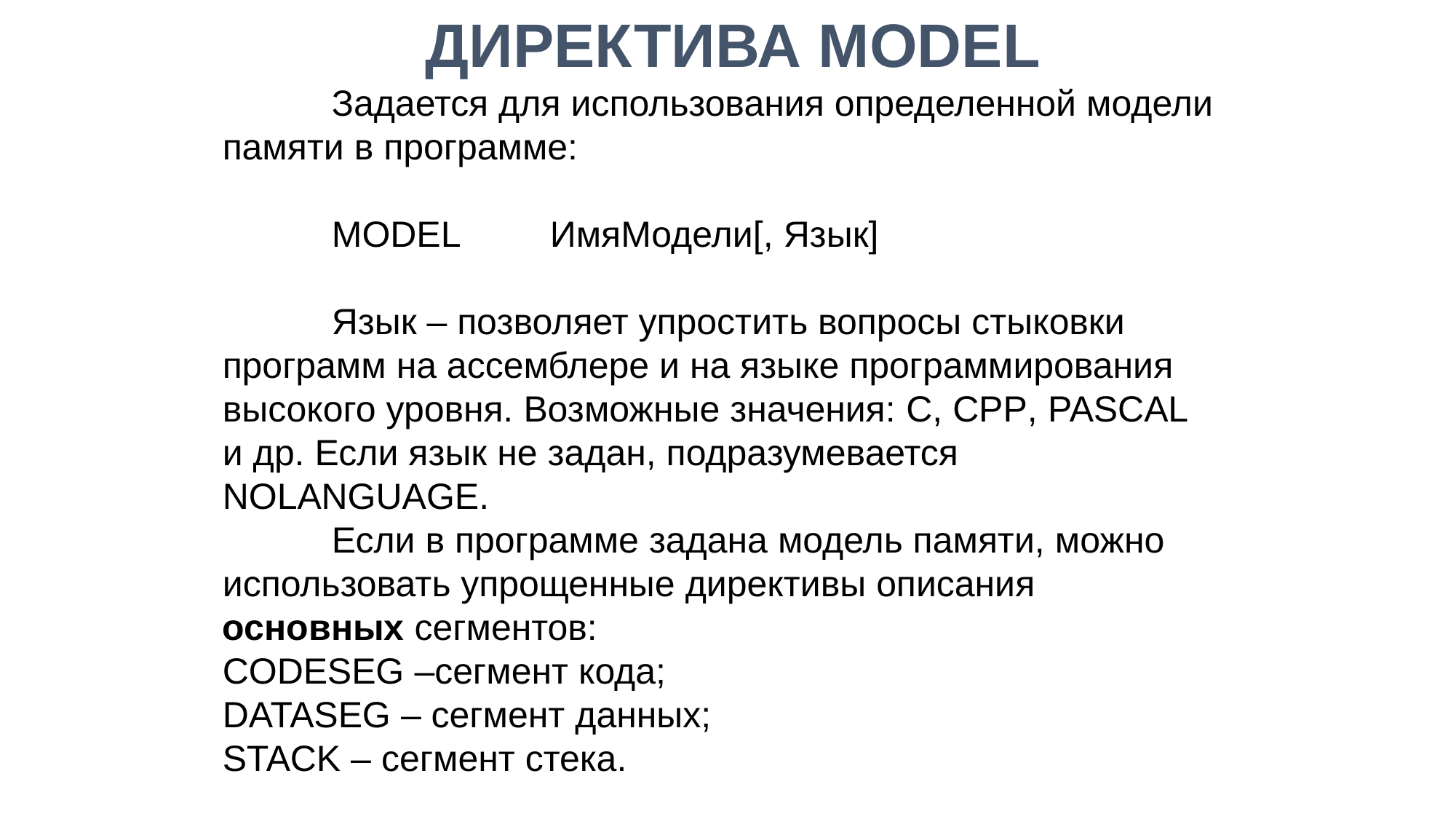

ДИРЕКТИВА MODEL
	Задается для использования определенной модели памяти в программе:

	MODEL	ИмяМодели[, Язык]

	Язык – позволяет упростить вопросы стыковки программ на ассемблере и на языке программирования высокого уровня. Возможные значения: C, CPP, PASCAL и др. Если язык не задан, подразумевается NOLANGUAGE.
	Если в программе задана модель памяти, можно использовать упрощенные директивы описания основных сегментов:
CODESEG –сегмент кода;
DATASEG – сегмент данных;
STACK – сегмент стека.